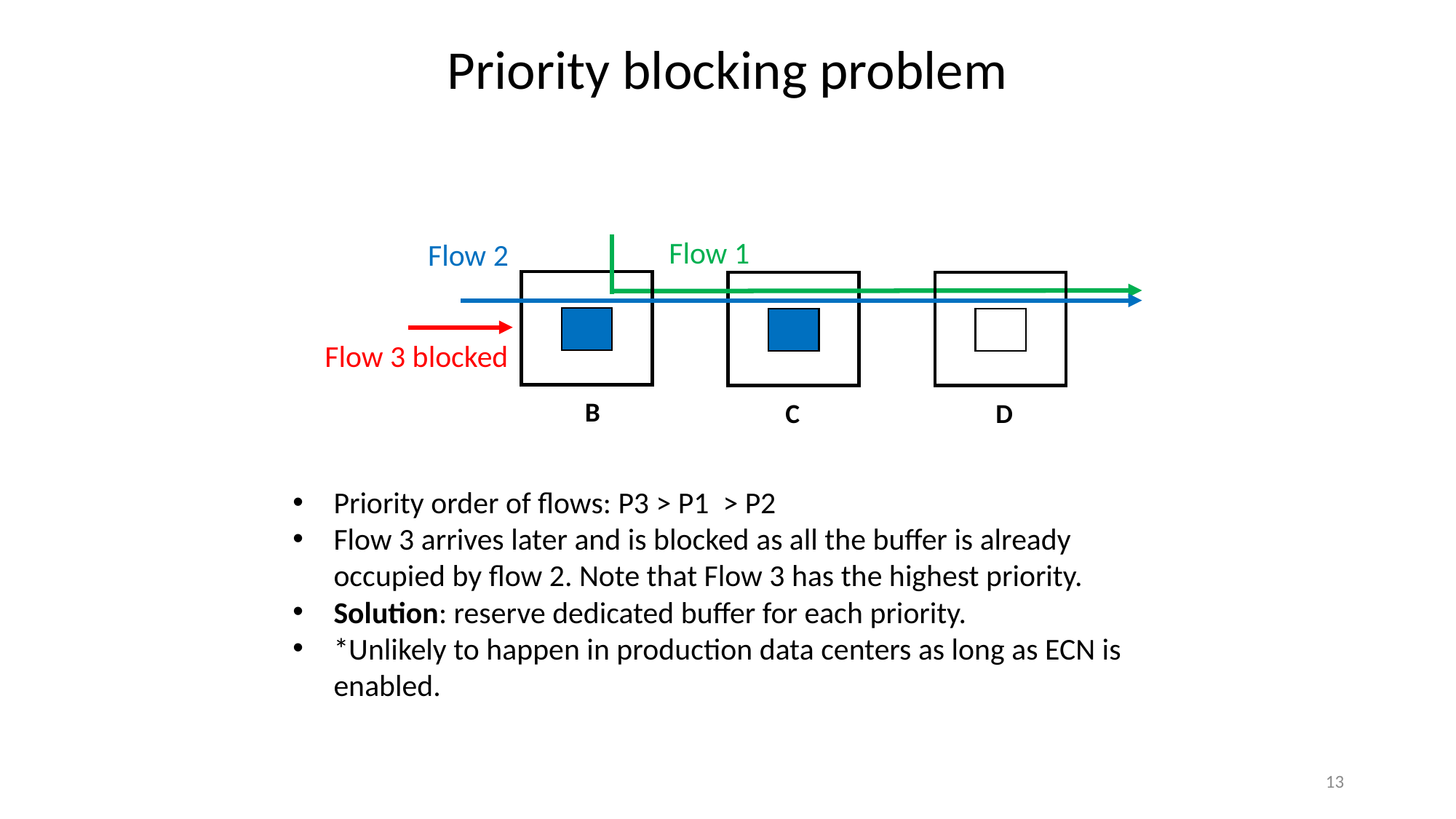

Priority blocking problem
Flow 1
Flow 2

Flow 3 blocked
B
C
D
Priority order of flows: P3 > P1  > P2
Flow 3 arrives later and is blocked as all the buffer is already occupied by flow 2. Note that Flow 3 has the highest priority.
Solution: reserve dedicated buffer for each priority.
*Unlikely to happen in production data centers as long as ECN is enabled.
13